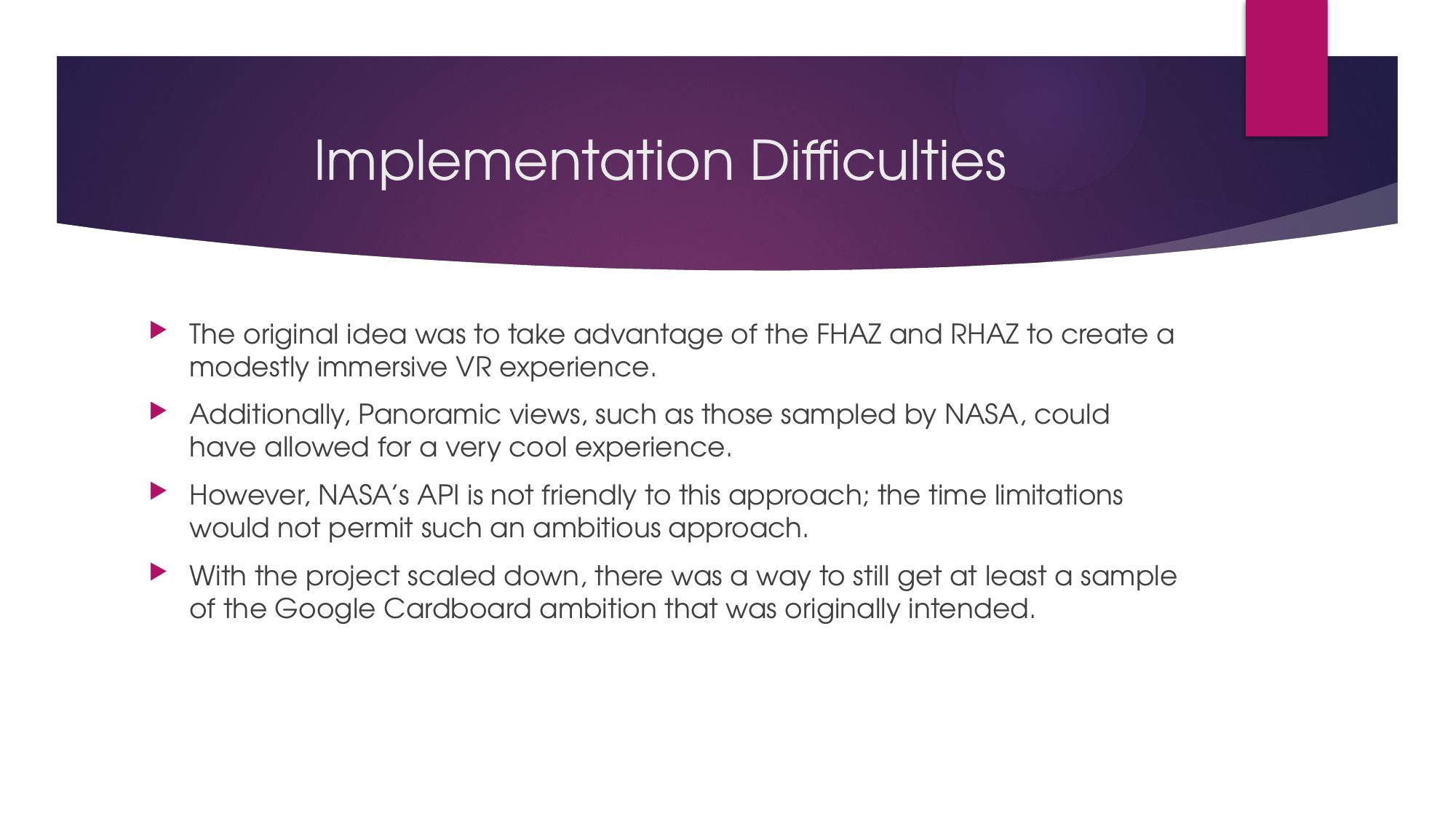

# Implementation Difficulties
The original idea was to take advantage of the FHAZ and RHAZ to create a modestly immersive VR experience.
Additionally, Panoramic views, such as those sampled by NASA, could have allowed for a very cool experience.
However, NASA’s API is not friendly to this approach; the time limitations would not permit such an ambitious approach.
With the project scaled down, there was a way to still get at least a sample of the Google Cardboard ambition that was originally intended.